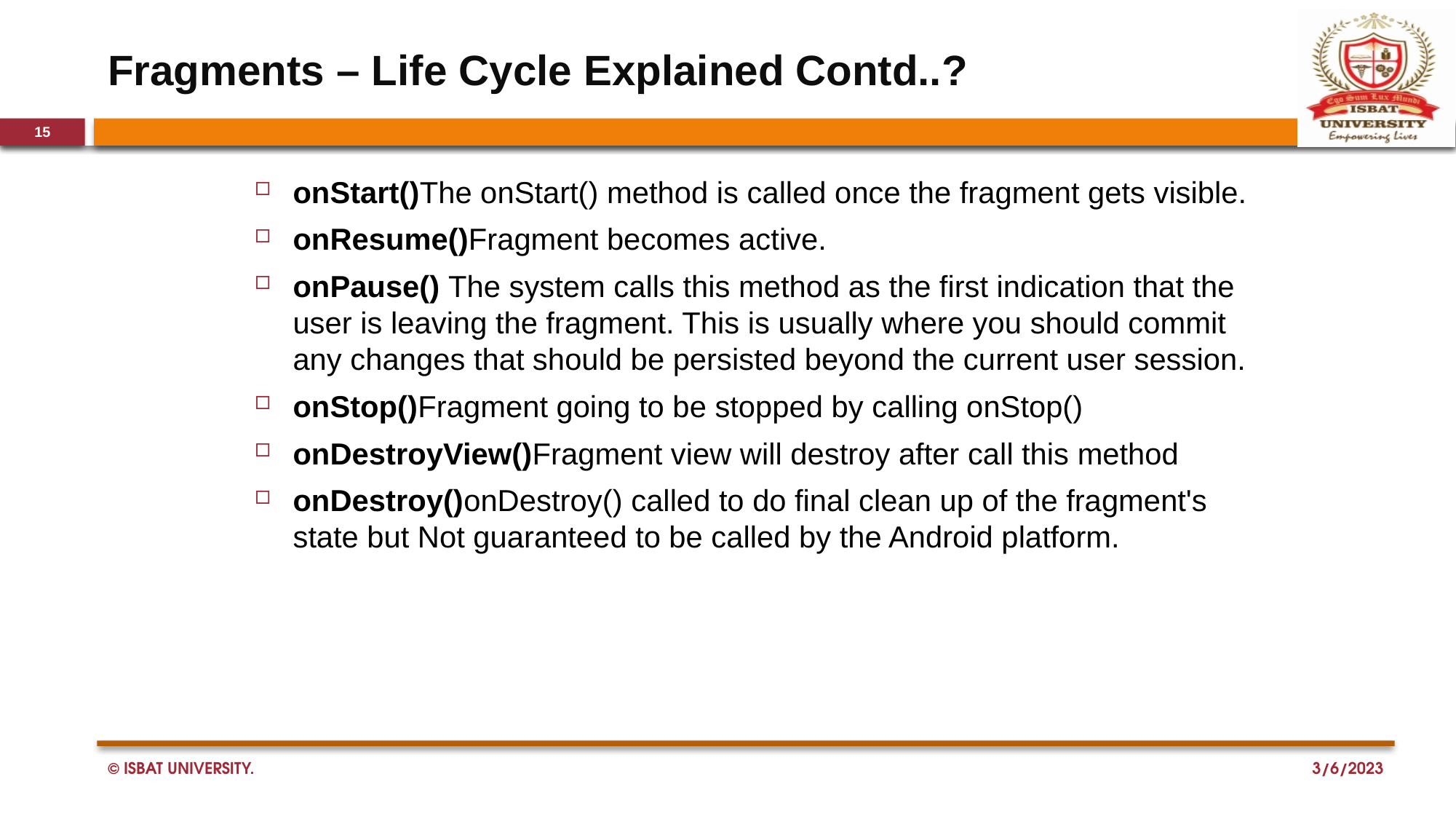

# Fragments – Life Cycle Explained Contd..?
15
onStart()The onStart() method is called once the fragment gets visible.
onResume()Fragment becomes active.
onPause() The system calls this method as the first indication that the user is leaving the fragment. This is usually where you should commit any changes that should be persisted beyond the current user session.
onStop()Fragment going to be stopped by calling onStop()
onDestroyView()Fragment view will destroy after call this method
onDestroy()onDestroy() called to do final clean up of the fragment's state but Not guaranteed to be called by the Android platform.